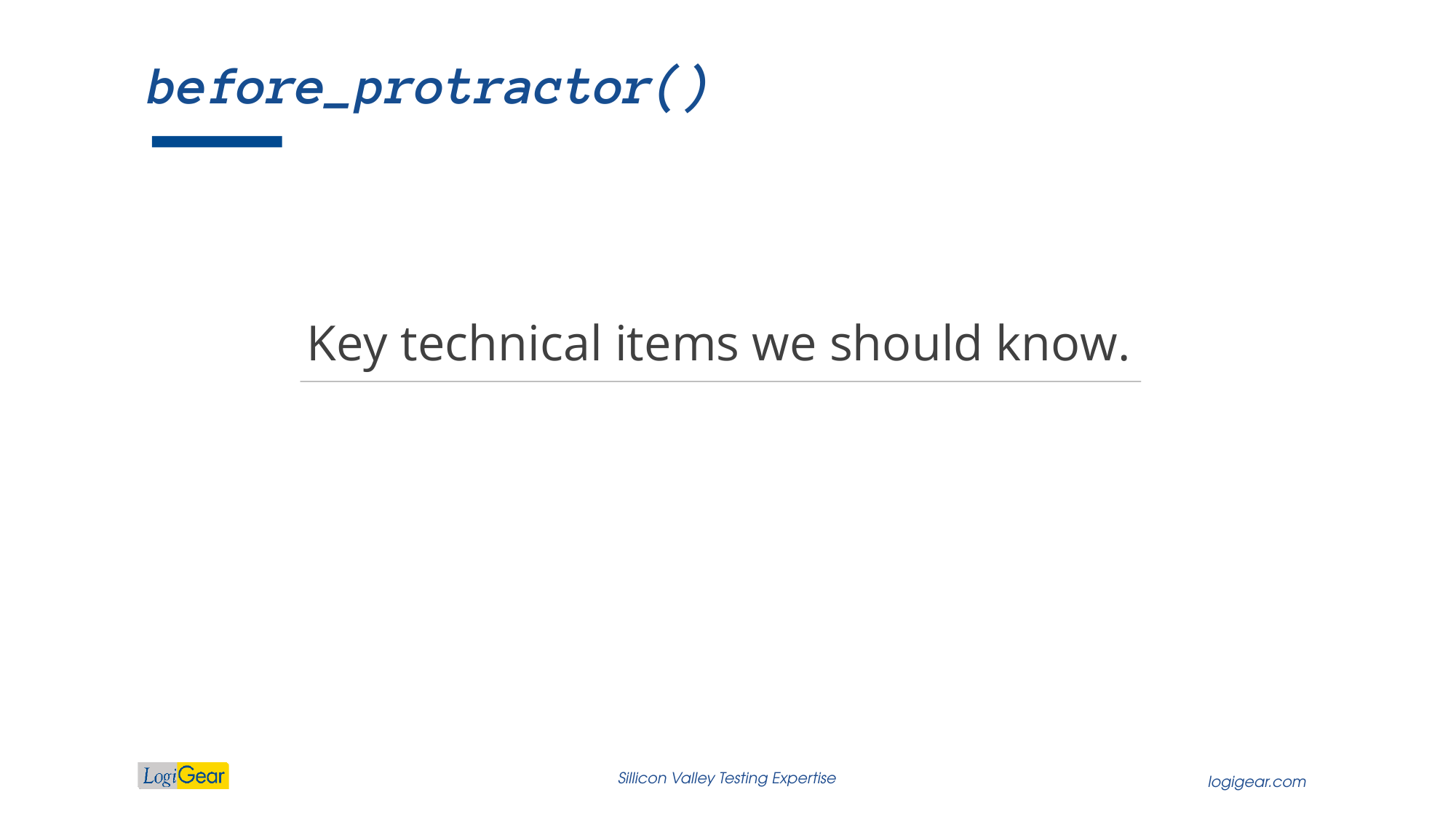

# before_protractor()

Key technical items we should know.